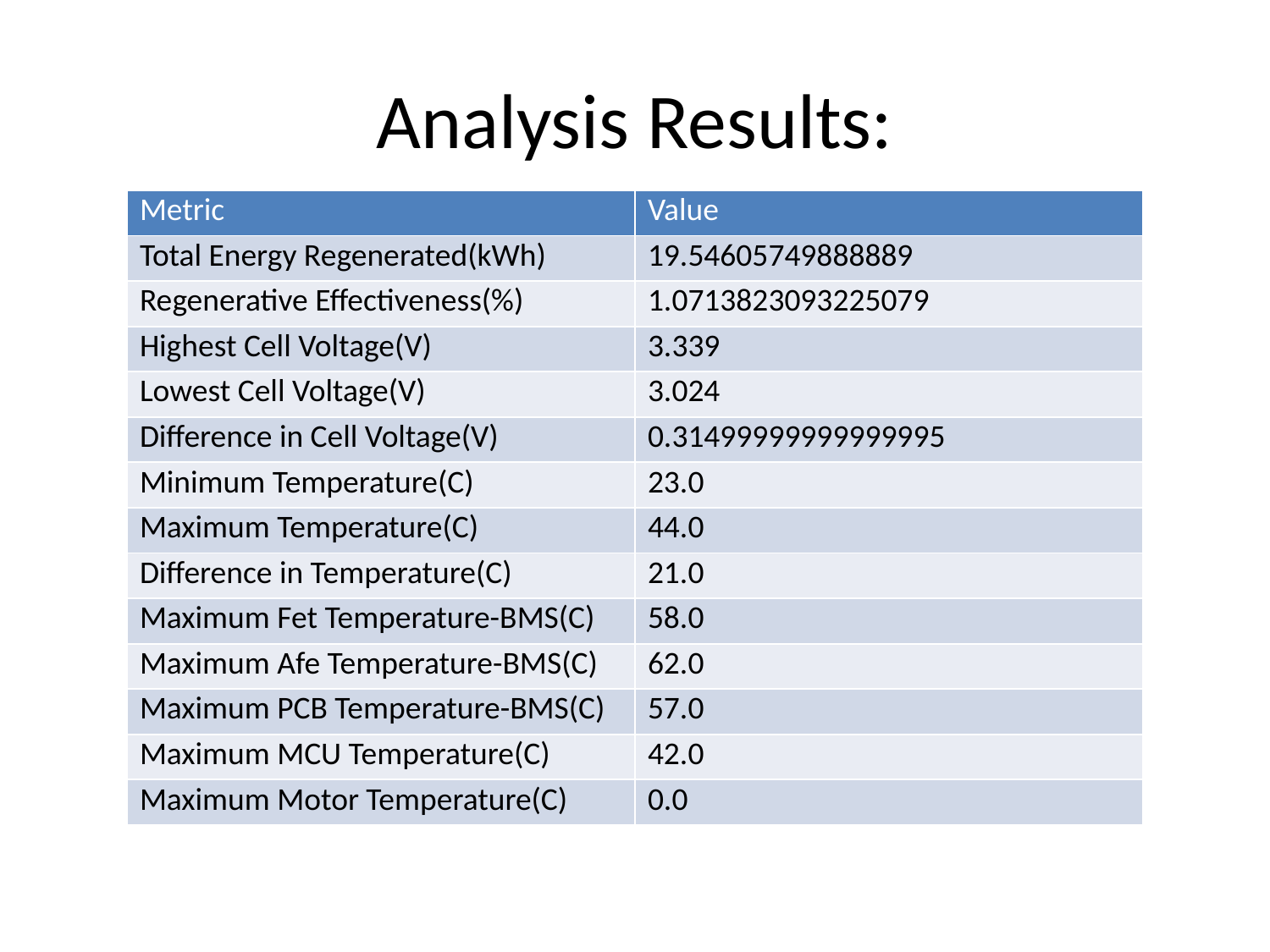

# Analysis Results:
| Metric | Value |
| --- | --- |
| Total Energy Regenerated(kWh) | 19.54605749888889 |
| Regenerative Effectiveness(%) | 1.0713823093225079 |
| Highest Cell Voltage(V) | 3.339 |
| Lowest Cell Voltage(V) | 3.024 |
| Difference in Cell Voltage(V) | 0.31499999999999995 |
| Minimum Temperature(C) | 23.0 |
| Maximum Temperature(C) | 44.0 |
| Difference in Temperature(C) | 21.0 |
| Maximum Fet Temperature-BMS(C) | 58.0 |
| Maximum Afe Temperature-BMS(C) | 62.0 |
| Maximum PCB Temperature-BMS(C) | 57.0 |
| Maximum MCU Temperature(C) | 42.0 |
| Maximum Motor Temperature(C) | 0.0 |